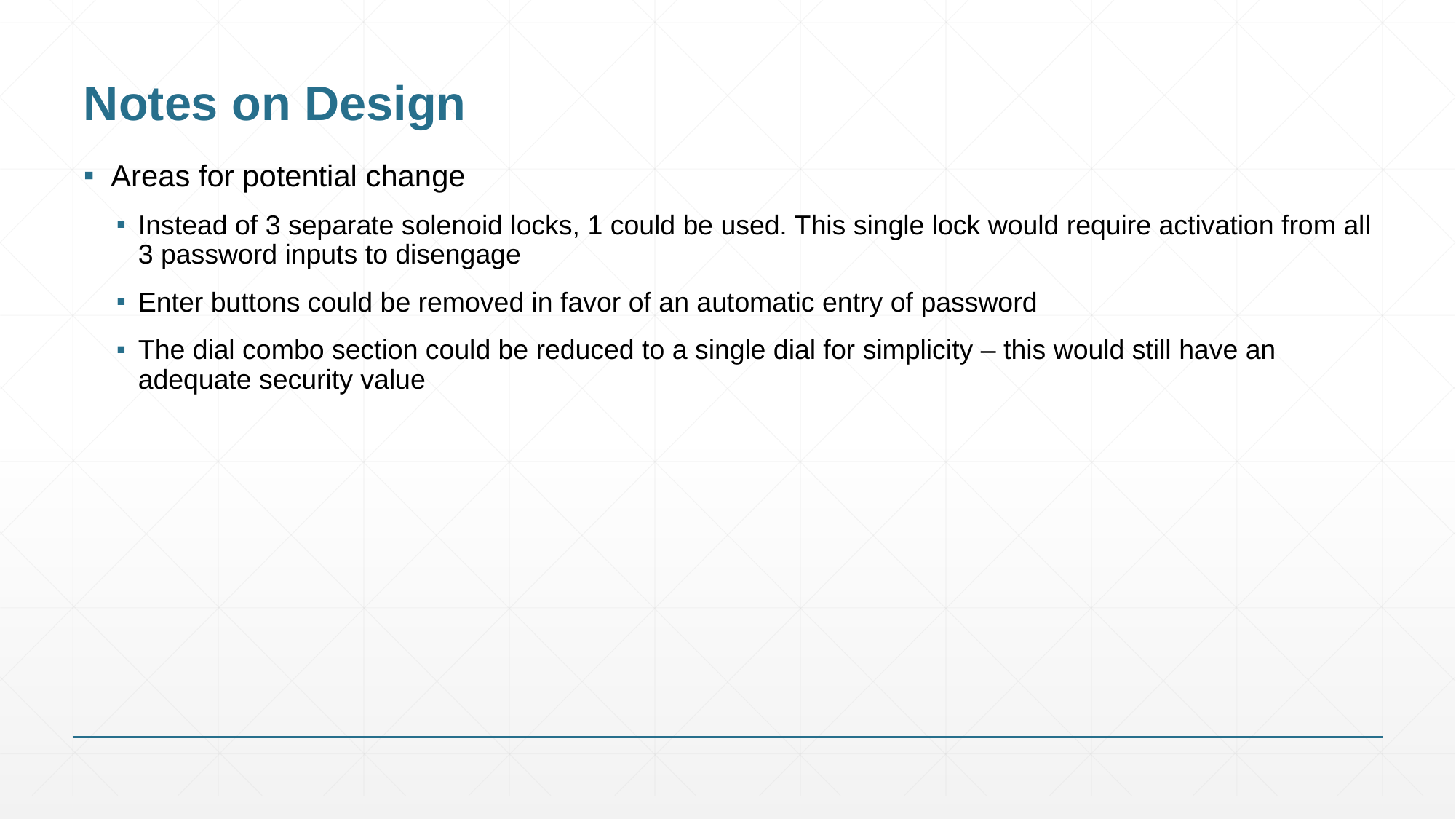

# Notes on Design
Areas for potential change
Instead of 3 separate solenoid locks, 1 could be used. This single lock would require activation from all 3 password inputs to disengage
Enter buttons could be removed in favor of an automatic entry of password
The dial combo section could be reduced to a single dial for simplicity – this would still have an adequate security value